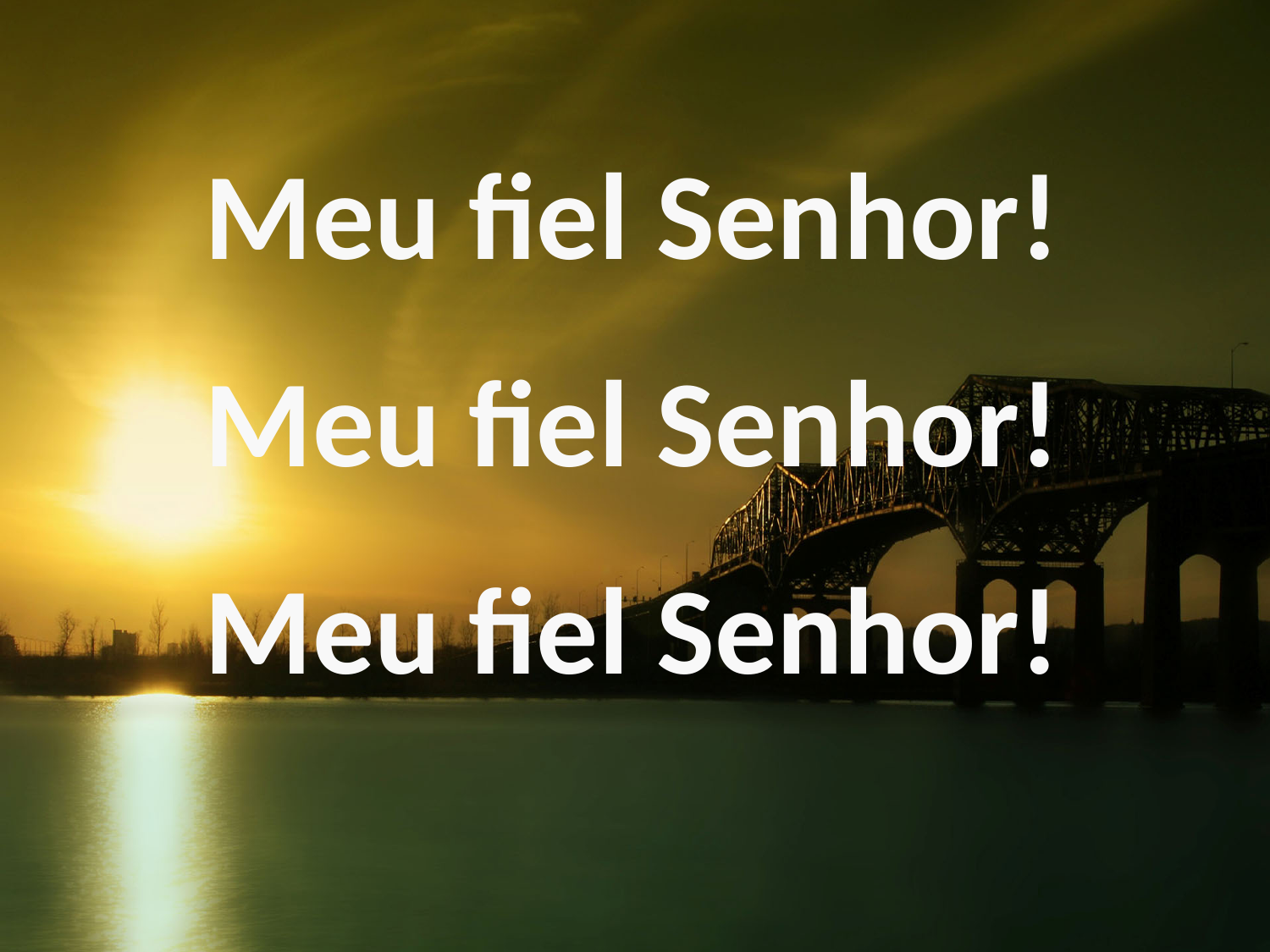

Meu fiel Senhor!
Meu fiel Senhor! Meu fiel Senhor!